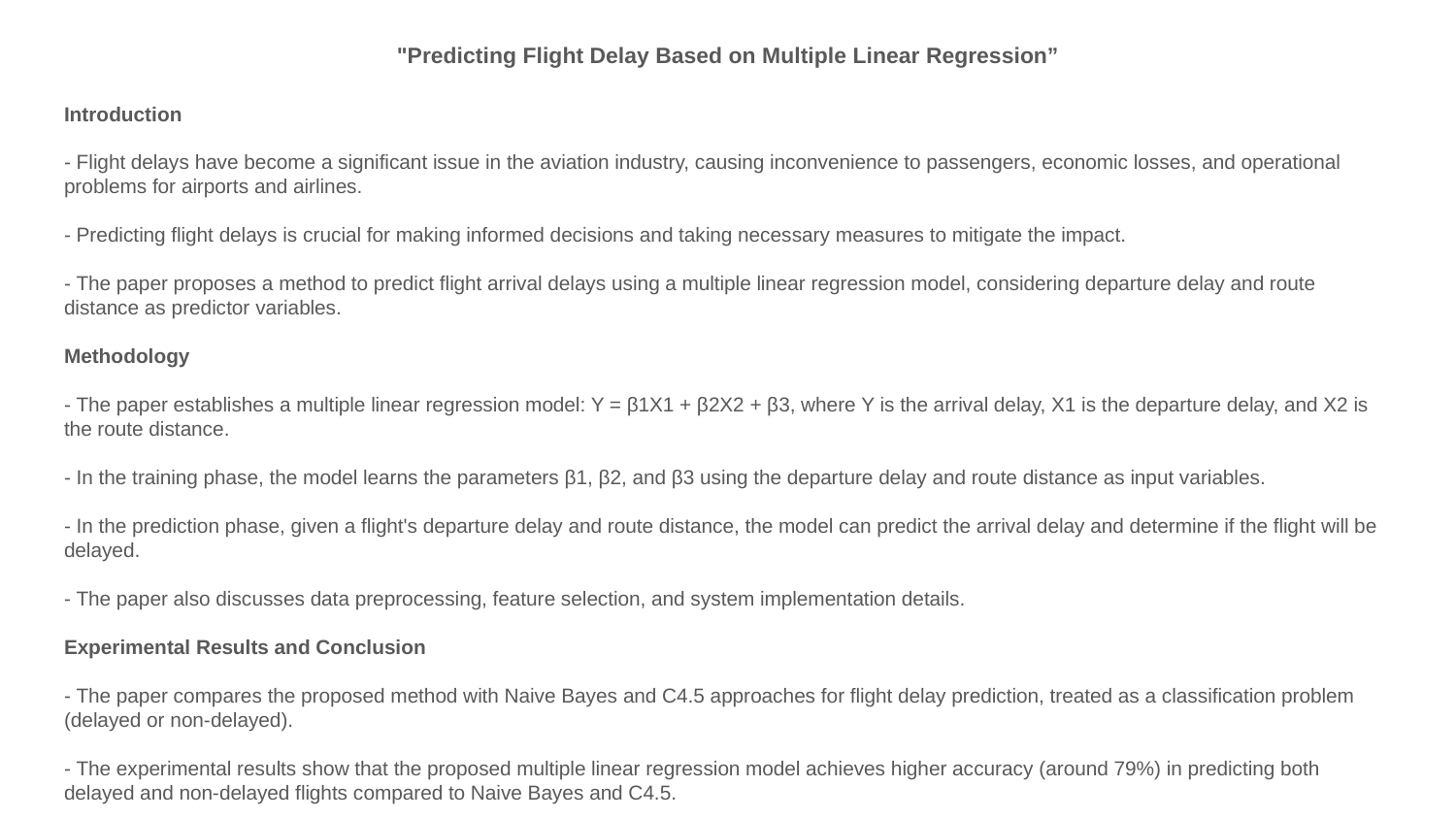

# "Predicting Flight Delay Based on Multiple Linear Regression”
Introduction
- Flight delays have become a significant issue in the aviation industry, causing inconvenience to passengers, economic losses, and operational problems for airports and airlines.
- Predicting flight delays is crucial for making informed decisions and taking necessary measures to mitigate the impact.
- The paper proposes a method to predict flight arrival delays using a multiple linear regression model, considering departure delay and route distance as predictor variables.
Methodology
- The paper establishes a multiple linear regression model: Y = β1X1 + β2X2 + β3, where Y is the arrival delay, X1 is the departure delay, and X2 is the route distance.
- In the training phase, the model learns the parameters β1, β2, and β3 using the departure delay and route distance as input variables.
- In the prediction phase, given a flight's departure delay and route distance, the model can predict the arrival delay and determine if the flight will be delayed.
- The paper also discusses data preprocessing, feature selection, and system implementation details.
Experimental Results and Conclusion
- The paper compares the proposed method with Naive Bayes and C4.5 approaches for flight delay prediction, treated as a classification problem (delayed or non-delayed).
- The experimental results show that the proposed multiple linear regression model achieves higher accuracy (around 79%) in predicting both delayed and non-delayed flights compared to Naive Bayes and C4.5.